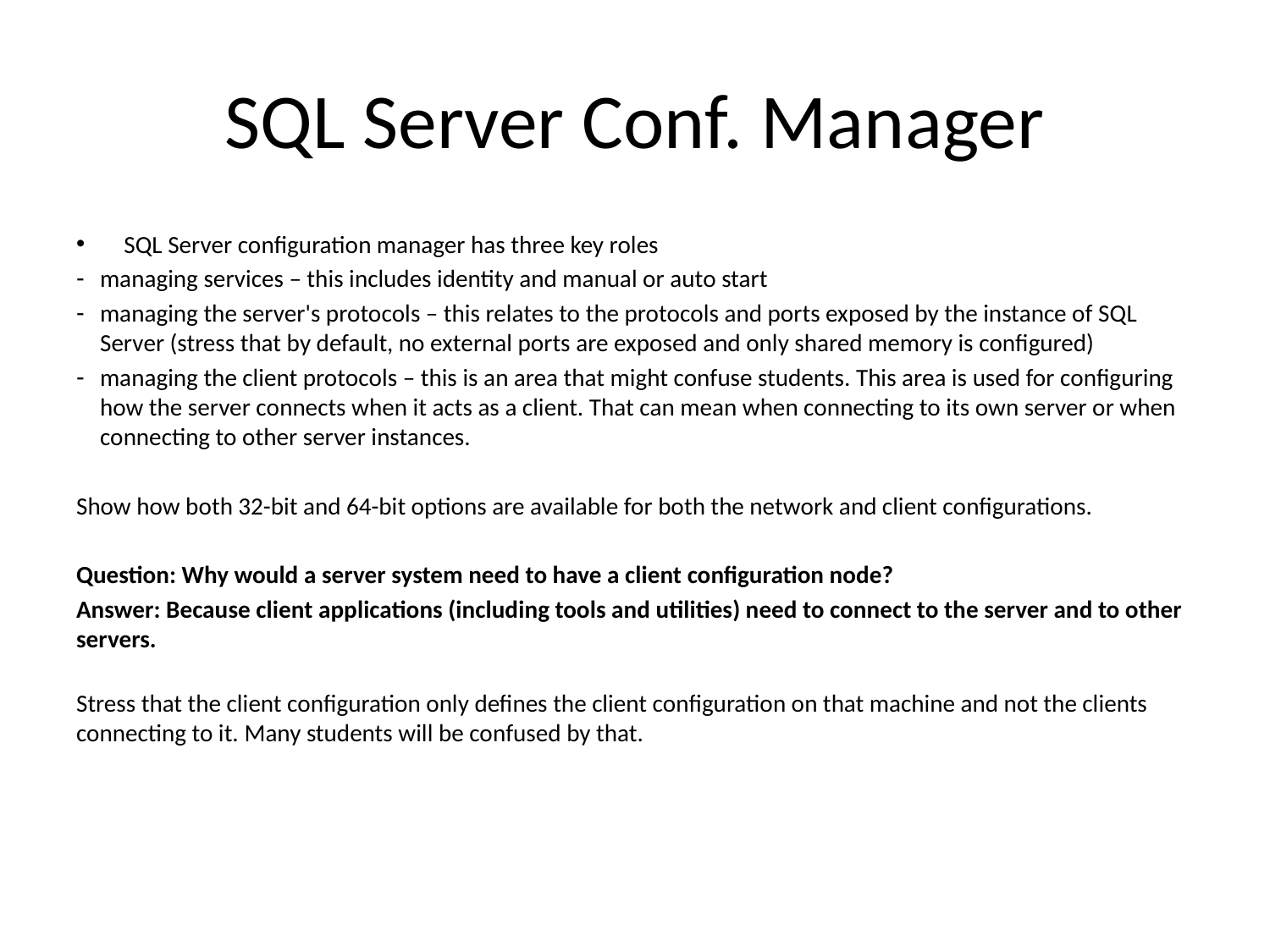

# SQL Server Conf. Manager
SQL Server configuration manager has three key roles
managing services – this includes identity and manual or auto start
managing the server's protocols – this relates to the protocols and ports exposed by the instance of SQL Server (stress that by default, no external ports are exposed and only shared memory is configured)
managing the client protocols – this is an area that might confuse students. This area is used for configuring how the server connects when it acts as a client. That can mean when connecting to its own server or when connecting to other server instances.

Show how both 32-bit and 64-bit options are available for both the network and client configurations.

Question: Why would a server system need to have a client configuration node?
Answer: Because client applications (including tools and utilities) need to connect to the server and to other servers.

Stress that the client configuration only defines the client configuration on that machine and not the clients connecting to it. Many students will be confused by that.